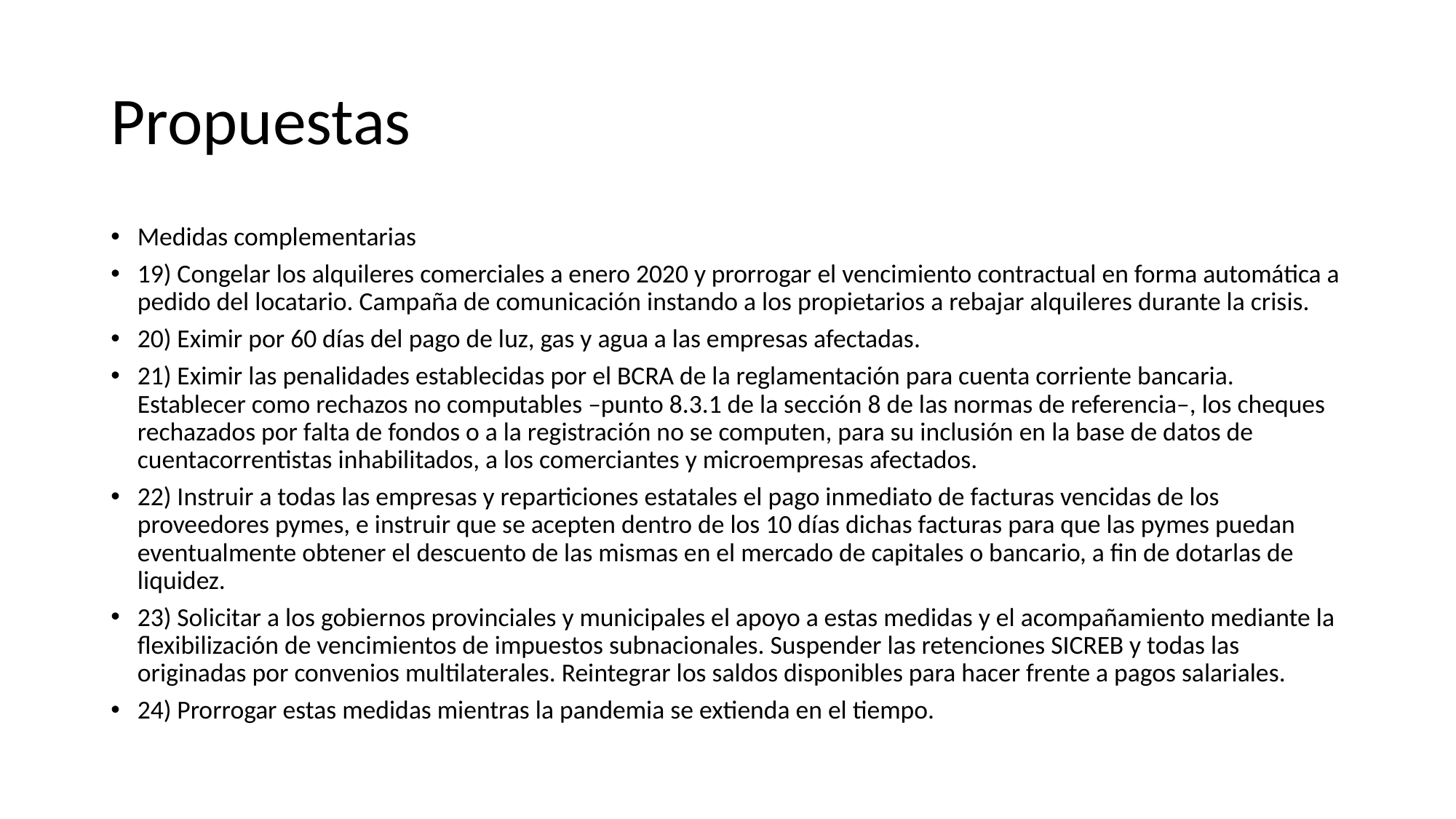

# Propuestas
Medidas complementarias
19) Congelar los alquileres comerciales a enero 2020 y prorrogar el vencimiento contractual en forma automática a pedido del locatario. Campaña de comunicación instando a los propietarios a rebajar alquileres durante la crisis.
20) Eximir por 60 días del pago de luz, gas y agua a las empresas afectadas.
21) Eximir las penalidades establecidas por el BCRA de la reglamentación para cuenta corriente bancaria. Establecer como rechazos no computables –punto 8.3.1 de la sección 8 de las normas de referencia–, los cheques rechazados por falta de fondos o a la registración no se computen, para su inclusión en la base de datos de cuentacorrentistas inhabilitados, a los comerciantes y microempresas afectados.
22) Instruir a todas las empresas y reparticiones estatales el pago inmediato de facturas vencidas de los proveedores pymes, e instruir que se acepten dentro de los 10 días dichas facturas para que las pymes puedan eventualmente obtener el descuento de las mismas en el mercado de capitales o bancario, a fin de dotarlas de liquidez.
23) Solicitar a los gobiernos provinciales y municipales el apoyo a estas medidas y el acompañamiento mediante la flexibilización de vencimientos de impuestos subnacionales. Suspender las retenciones SICREB y todas las originadas por convenios multilaterales. Reintegrar los saldos disponibles para hacer frente a pagos salariales.
24) Prorrogar estas medidas mientras la pandemia se extienda en el tiempo.